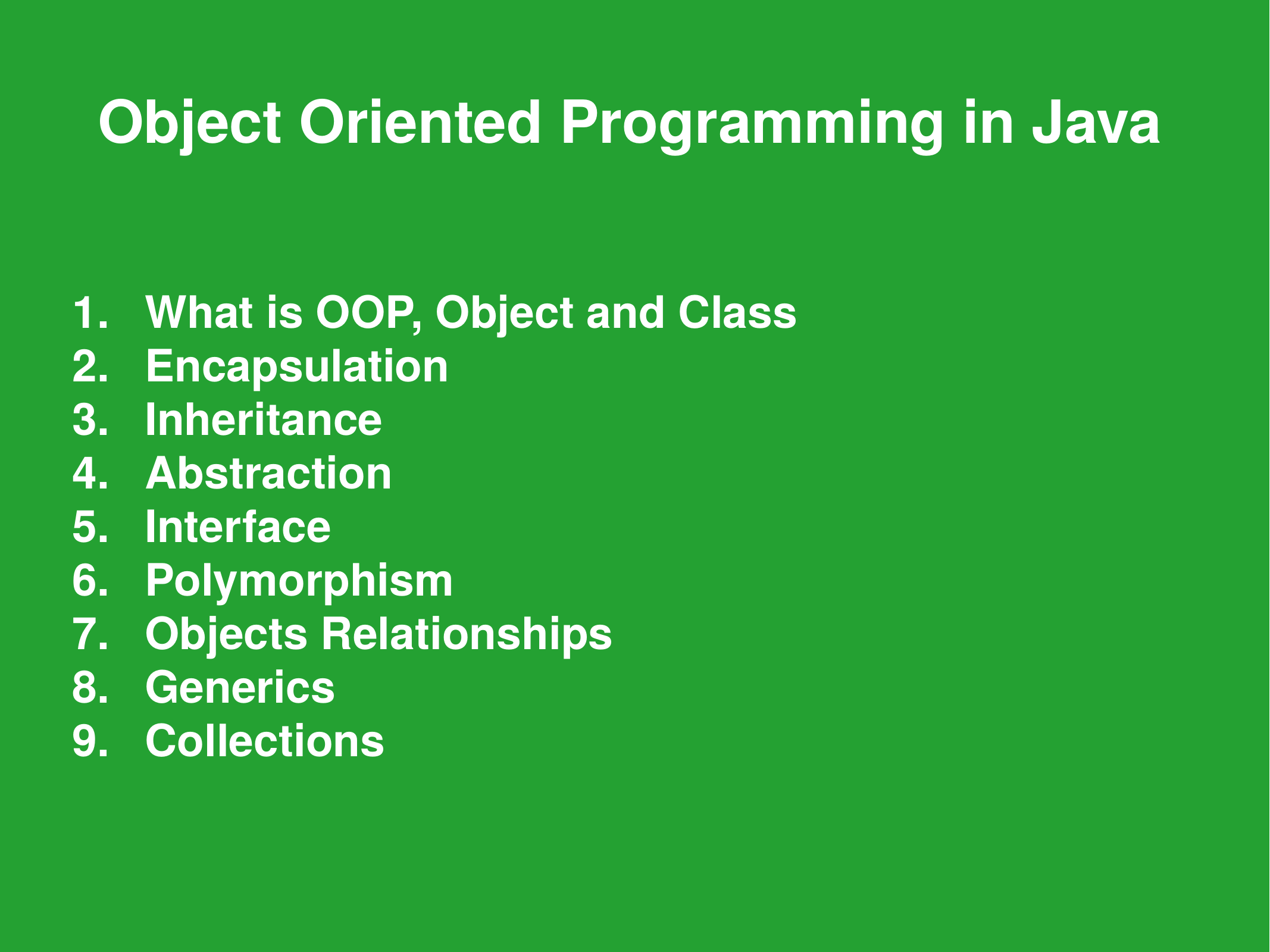

Object Oriented Programming in Java

What is OOP, Object and Class
Encapsulation
Inheritance
Abstraction
Interface
Polymorphism
Objects Relationships
Generics
Collections